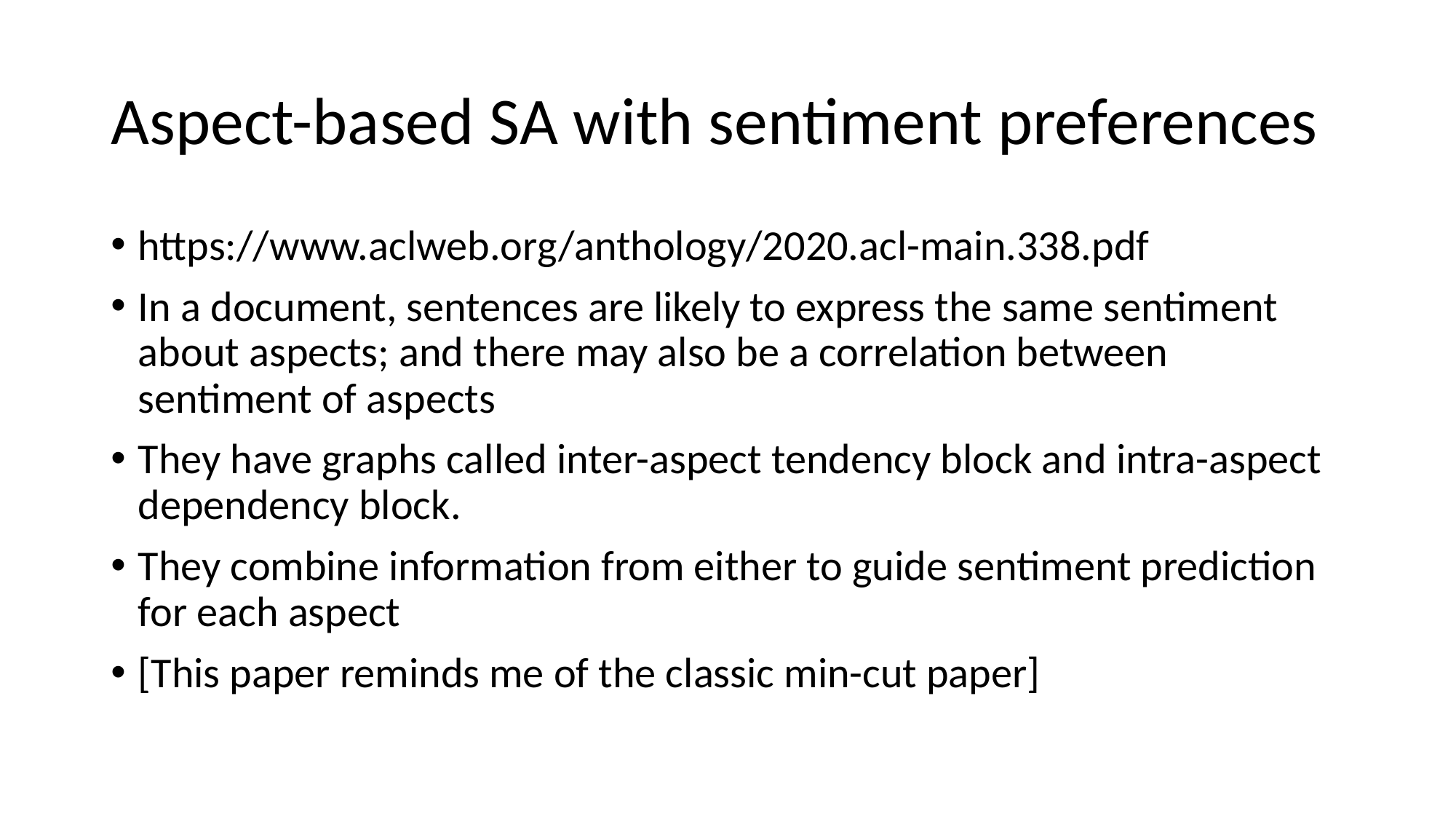

# Aspect-based SA with sentiment preferences
https://www.aclweb.org/anthology/2020.acl-main.338.pdf
In a document, sentences are likely to express the same sentiment about aspects; and there may also be a correlation between sentiment of aspects
They have graphs called inter-aspect tendency block and intra-aspect dependency block.
They combine information from either to guide sentiment prediction for each aspect
[This paper reminds me of the classic min-cut paper]